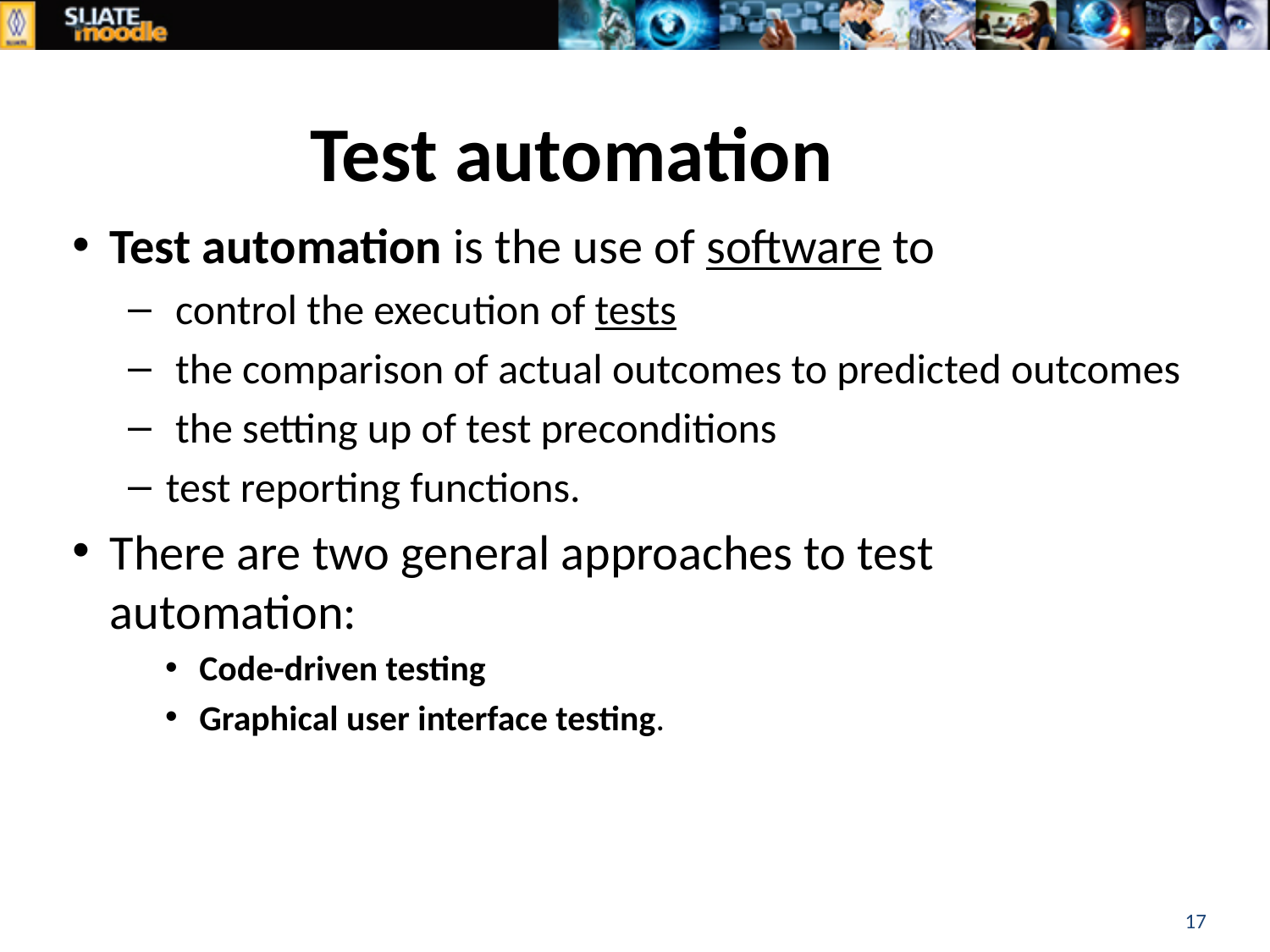

Test automation
Test automation is the use of software to
 control the execution of tests
 the comparison of actual outcomes to predicted outcomes
 the setting up of test preconditions
test reporting functions.
There are two general approaches to test automation:
Code-driven testing
Graphical user interface testing.

17